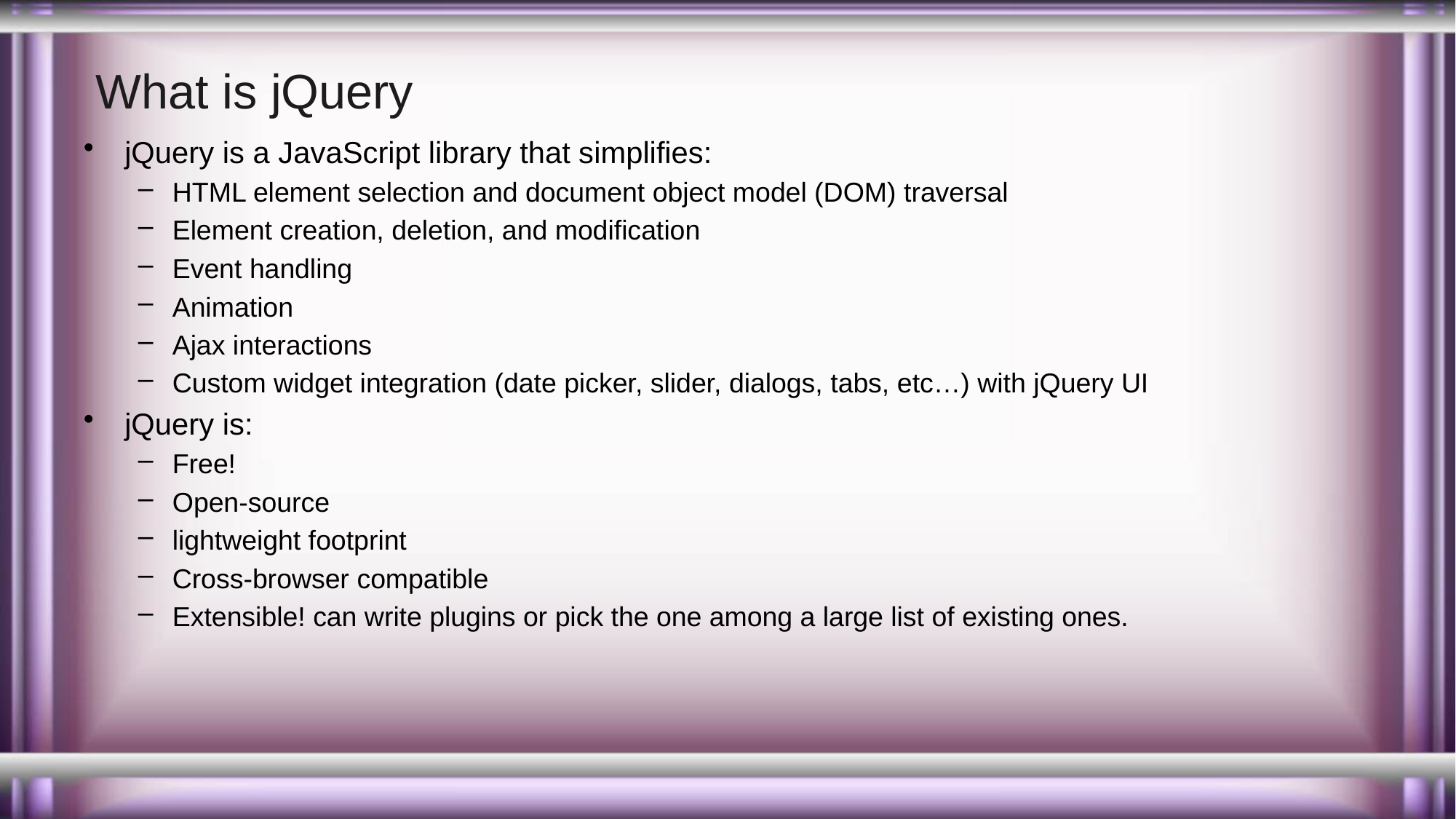

# What is jQuery
jQuery is a JavaScript library that simplifies:
HTML element selection and document object model (DOM) traversal
Element creation, deletion, and modification
Event handling
Animation
Ajax interactions
Custom widget integration (date picker, slider, dialogs, tabs, etc…) with jQuery UI
jQuery is:
Free!
Open-source
lightweight footprint
Cross-browser compatible
Extensible! can write plugins or pick the one among a large list of existing ones.